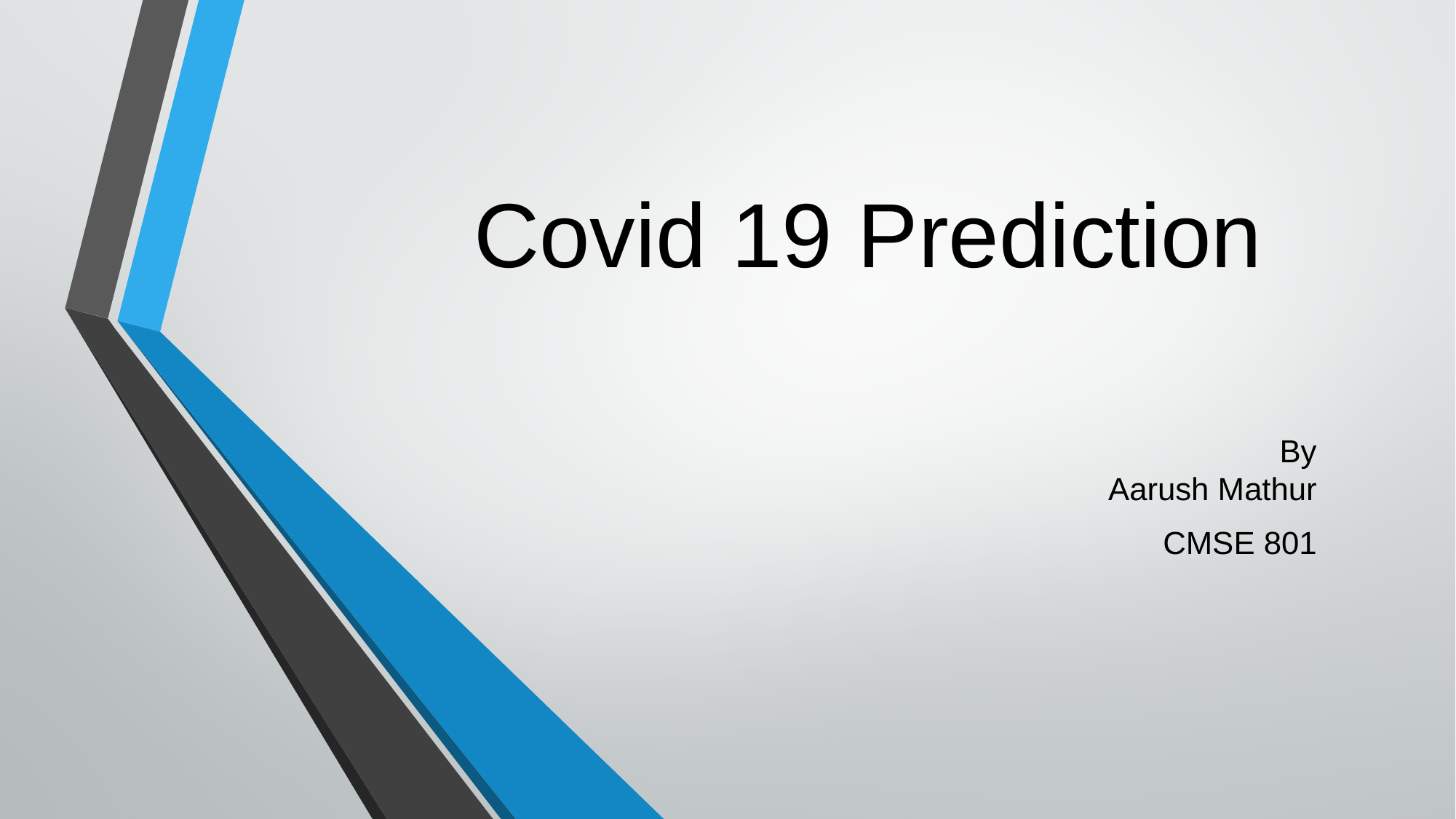

# Covid 19 Prediction
                                                                                           By Aarush Mathur
CMSE 801